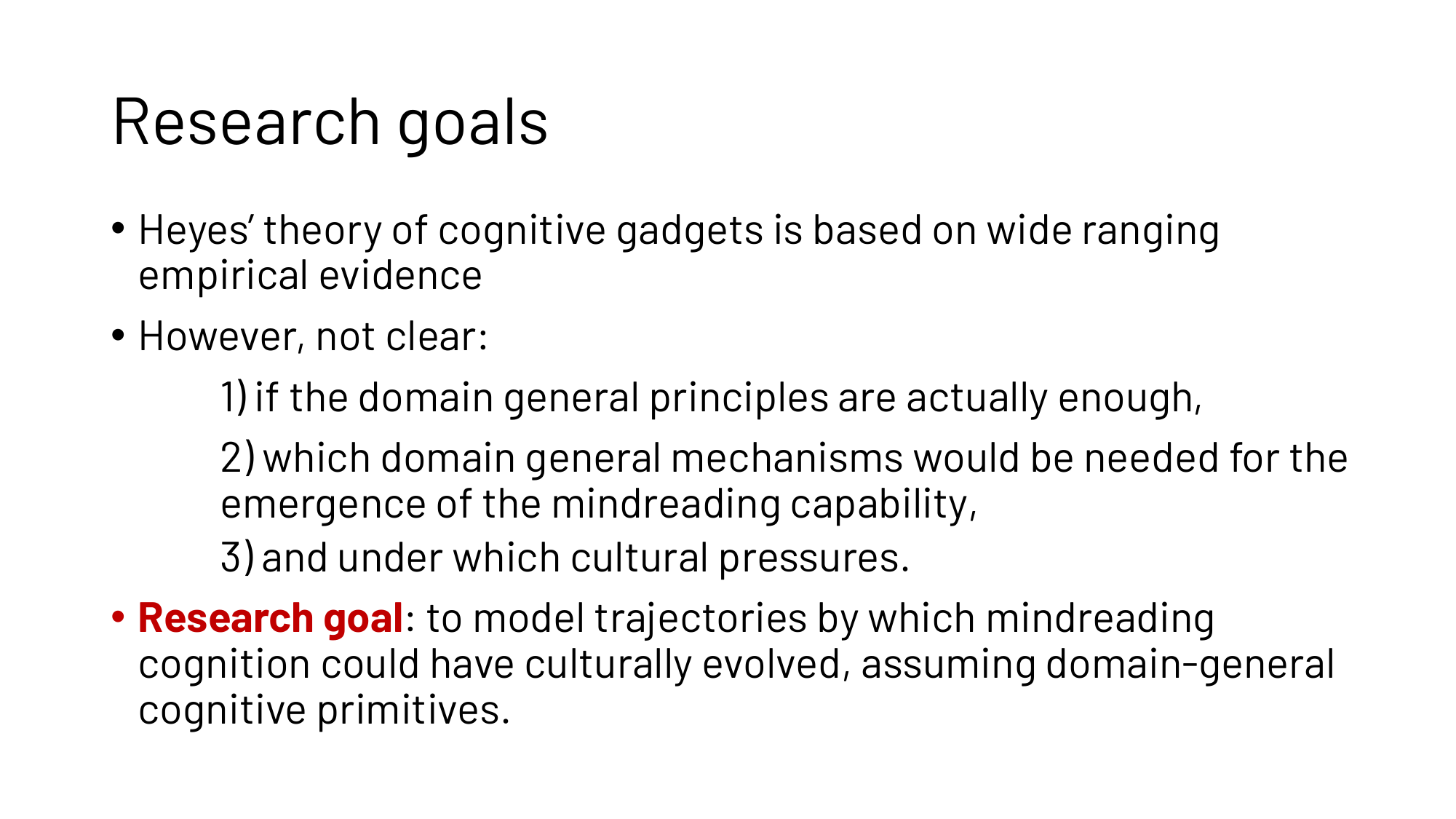

# Research goals
Heyes’ theory of cognitive gadgets is based on wide ranging empirical evidence
However, not clear:
	1) if the domain general principles are actually enough,
	2) which domain general mechanisms would be needed for the 	emergence of the mindreading capability,
3) and under which cultural pressures.
Research goal: to model trajectories by which mindreading cognition could have culturally evolved, assuming domain-general cognitive primitives.